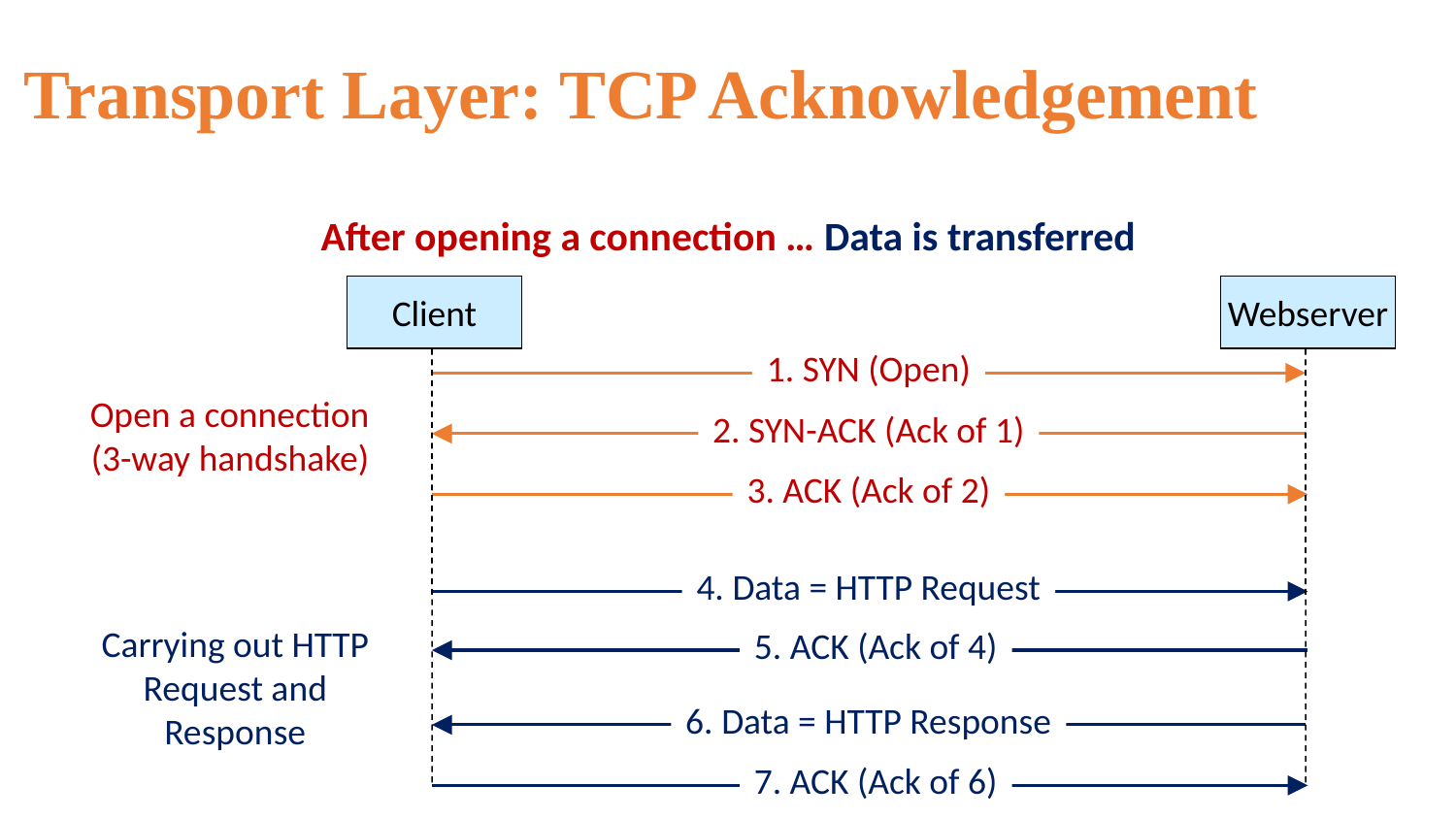

Transport Layer: TCP Acknowledgement
After opening a connection … Data is transferred
Client

Webserver

1. SYN (Open)
Open a connection
(3-way handshake)
2. SYN-ACK (Ack of 1)
3. ACK (Ack of 2)
4. Data = HTTP Request
Carrying out HTTP
Request and Response
5. ACK (Ack of 4)
6. Data = HTTP Response
7. ACK (Ack of 6)
22